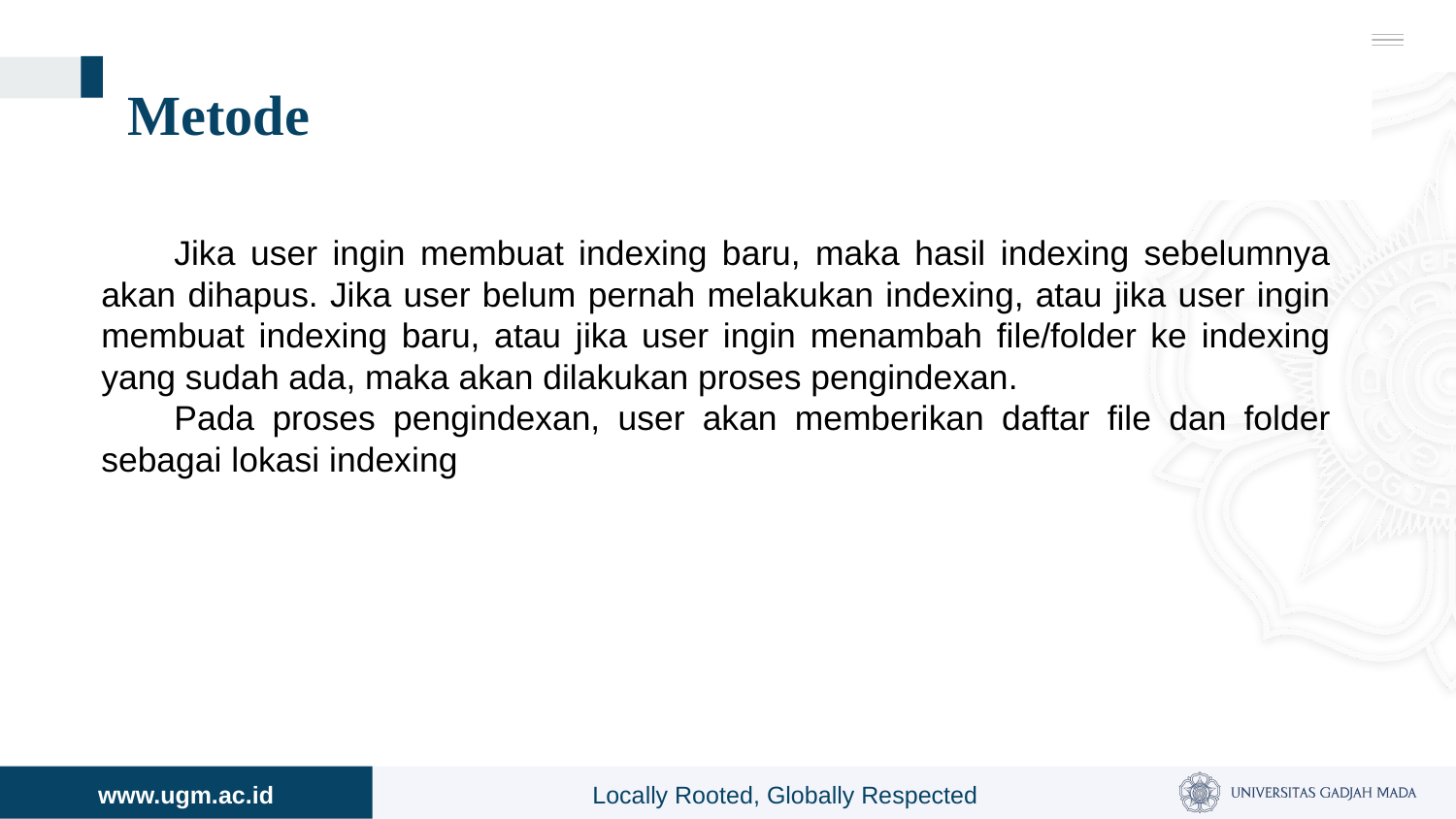

# Metode

Jika user ingin membuat indexing baru, maka hasil indexing sebelumnya akan dihapus. Jika user belum pernah melakukan indexing, atau jika user ingin membuat indexing baru, atau jika user ingin menambah file/folder ke indexing yang sudah ada, maka akan dilakukan proses pengindexan.
Pada proses pengindexan, user akan memberikan daftar file dan folder sebagai lokasi indexing